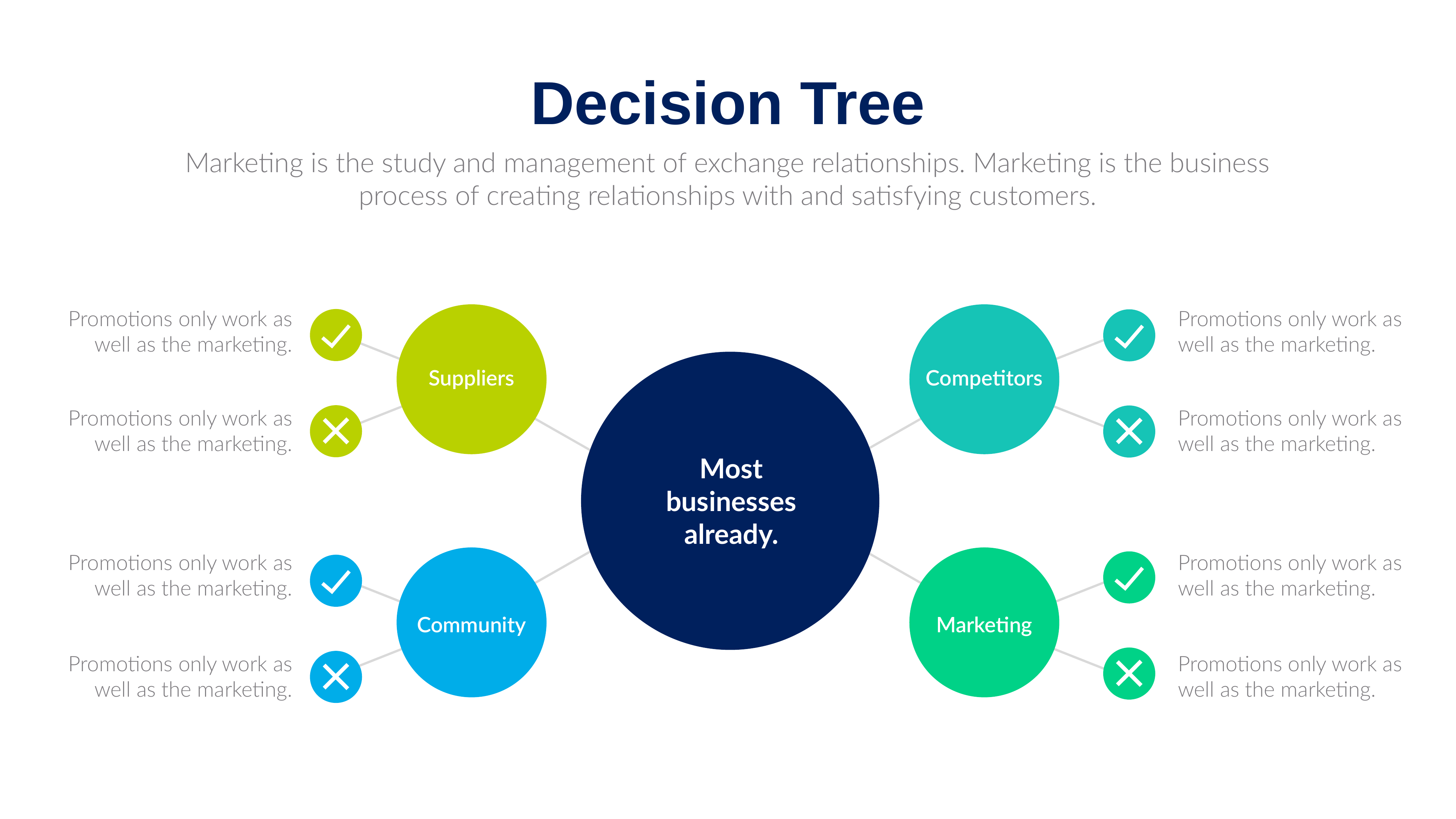

Decision Tree
Marketing is the study and management of exchange relationships. Marketing is the business process of creating relationships with and satisfying customers.
Promotions only work as well as the marketing.
Promotions only work as well as the marketing.

Suppliers
Competitors
Promotions only work as well as the marketing.
Promotions only work as well as the marketing.

Most businesses already.
Promotions only work as well as the marketing.
Promotions only work as well as the marketing.

Community
Marketing
Promotions only work as well as the marketing.
Promotions only work as well as the marketing.